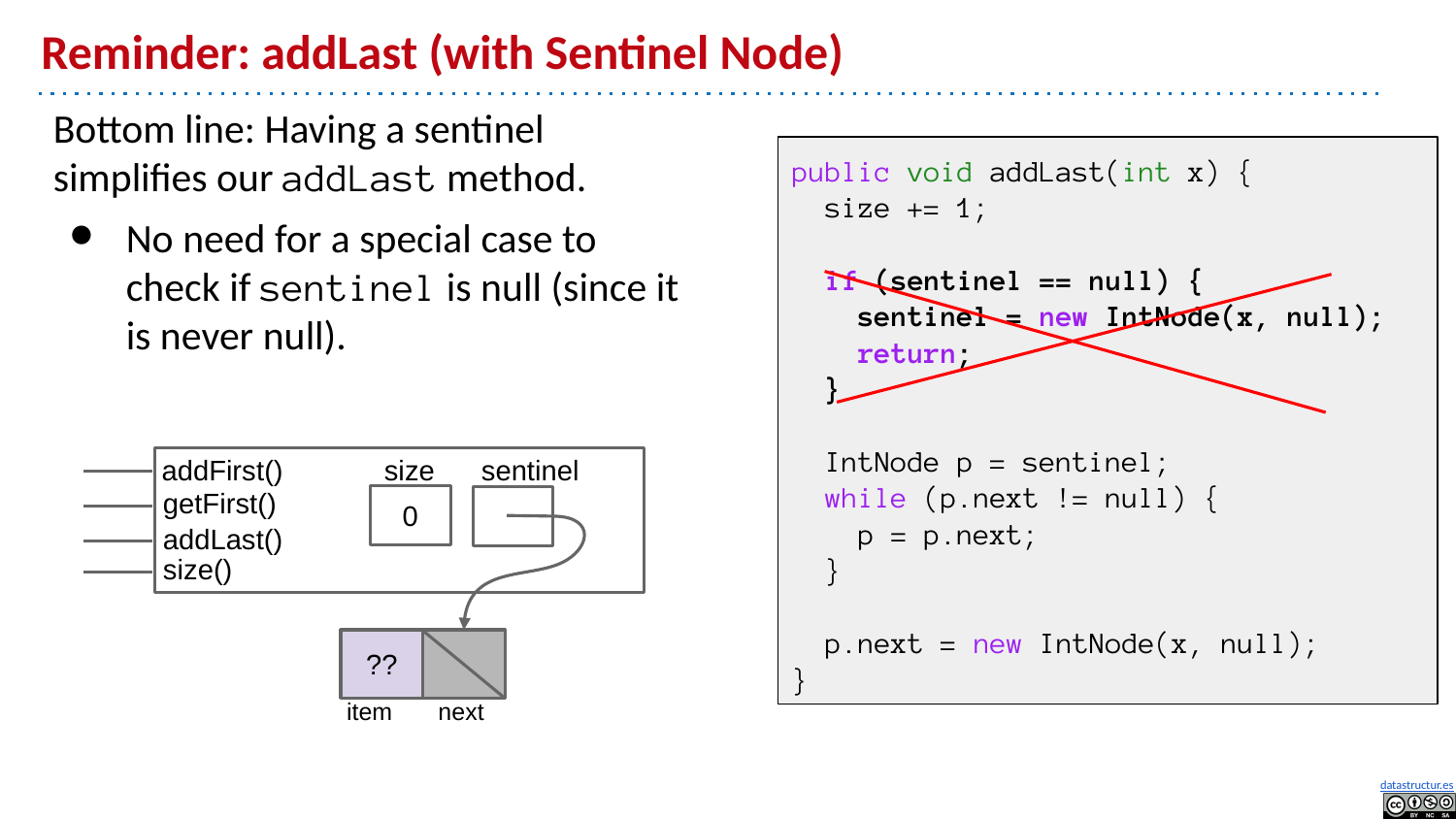

# Reminder: addLast (with Sentinel Node)
Bottom line: Having a sentinel simplifies our addLast method.
No need for a special case to check if sentinel is null (since it is never null).
public void addLast(int x) {
  size += 1;

  if (sentinel == null) {
    sentinel = new IntNode(x, null);
    return;
  }

  IntNode p = sentinel;
  while (p.next != null) {
    p = p.next;
  }

  p.next = new IntNode(x, null);
}

sentinel
size
addFirst()

getFirst()
0

addLast()
size()
??

item
 next